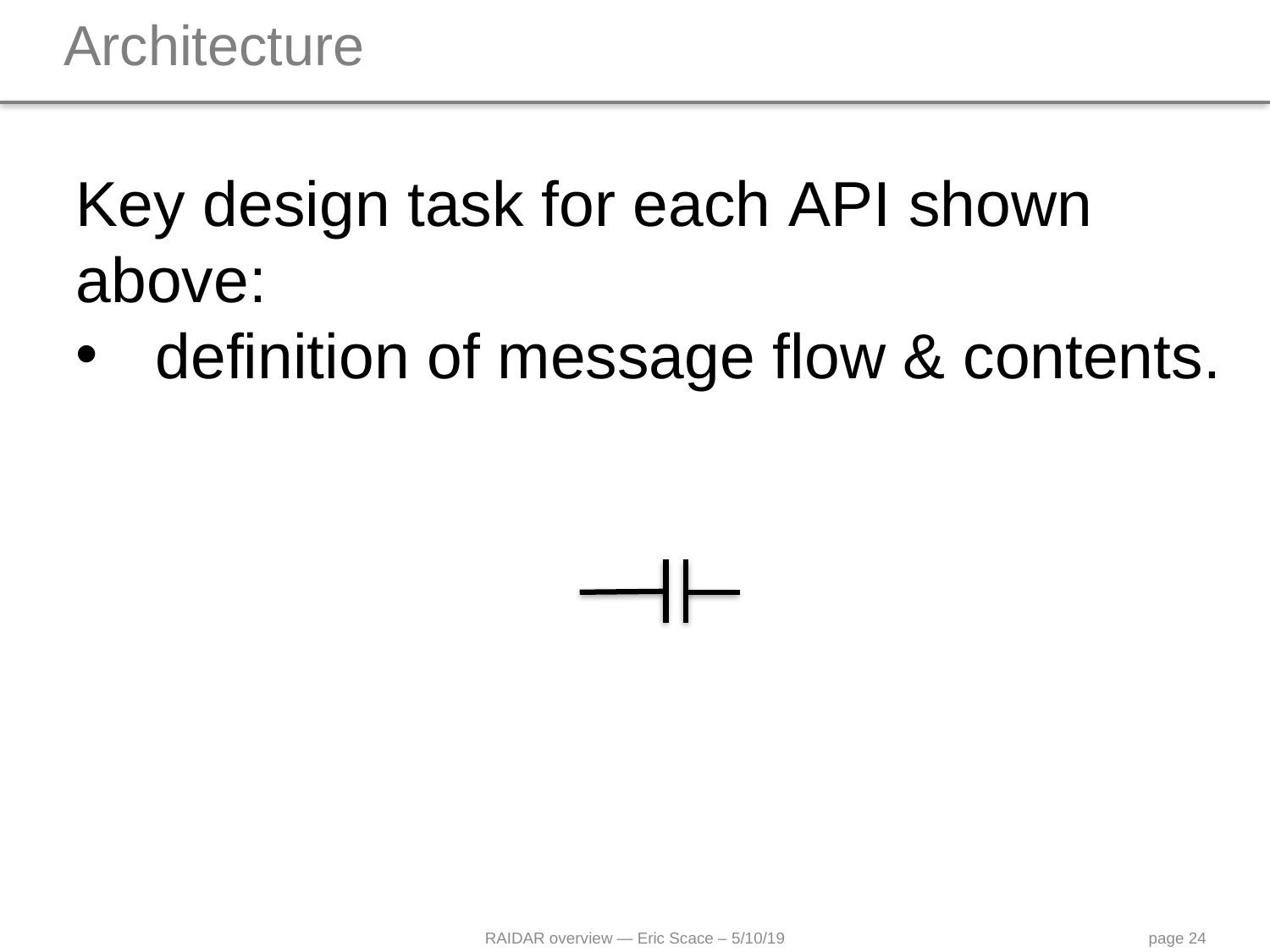

# Architecture
Key design task for each api shown above:
definition of message flow & contents.